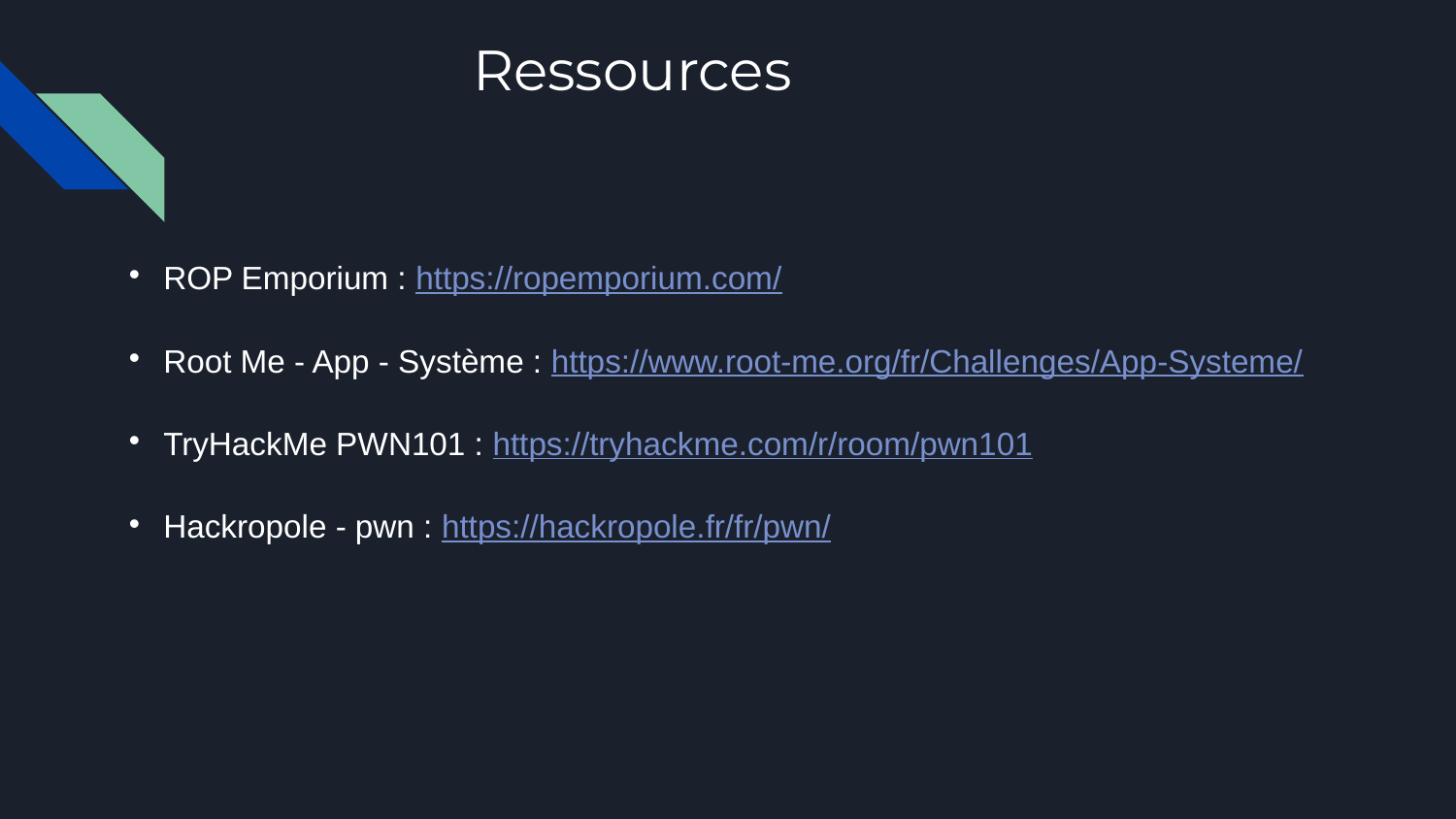

Ressources

ROP Emporium : https://ropemporium.com/
Root Me - App - Système : https://www.root-me.org/fr/Challenges/App-Systeme/
TryHackMe PWN101 : https://tryhackme.com/r/room/pwn101
Hackropole - pwn : https://hackropole.fr/fr/pwn/